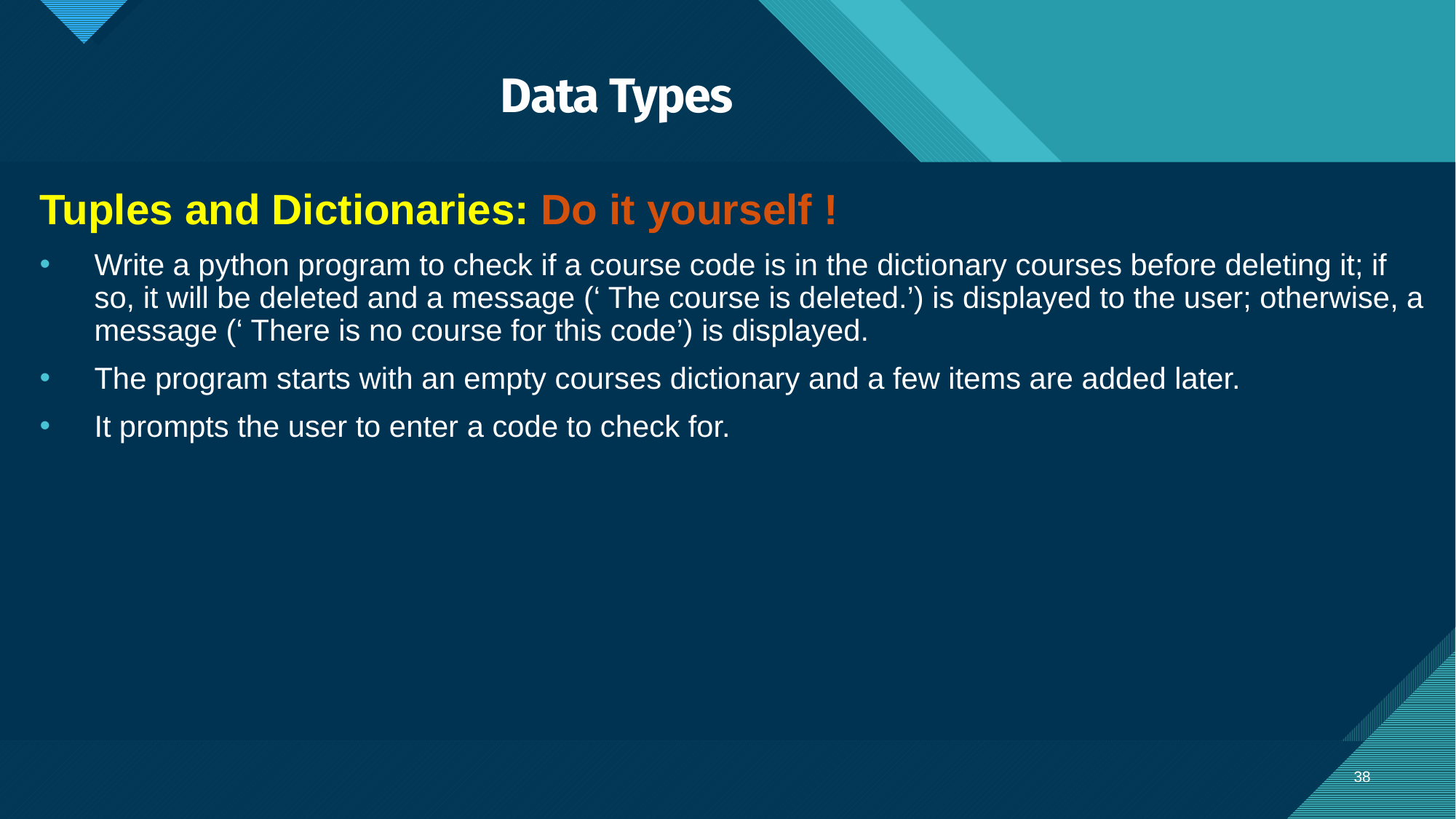

# Data Types
Tuples and Dictionaries: Do it yourself !
Write a python program to check if a course code is in the dictionary courses before deleting it; if so, it will be deleted and a message (‘ The course is deleted.’) is displayed to the user; otherwise, a message (‘ There is no course for this code’) is displayed.
The program starts with an empty courses dictionary and a few items are added later.
It prompts the user to enter a code to check for.

38